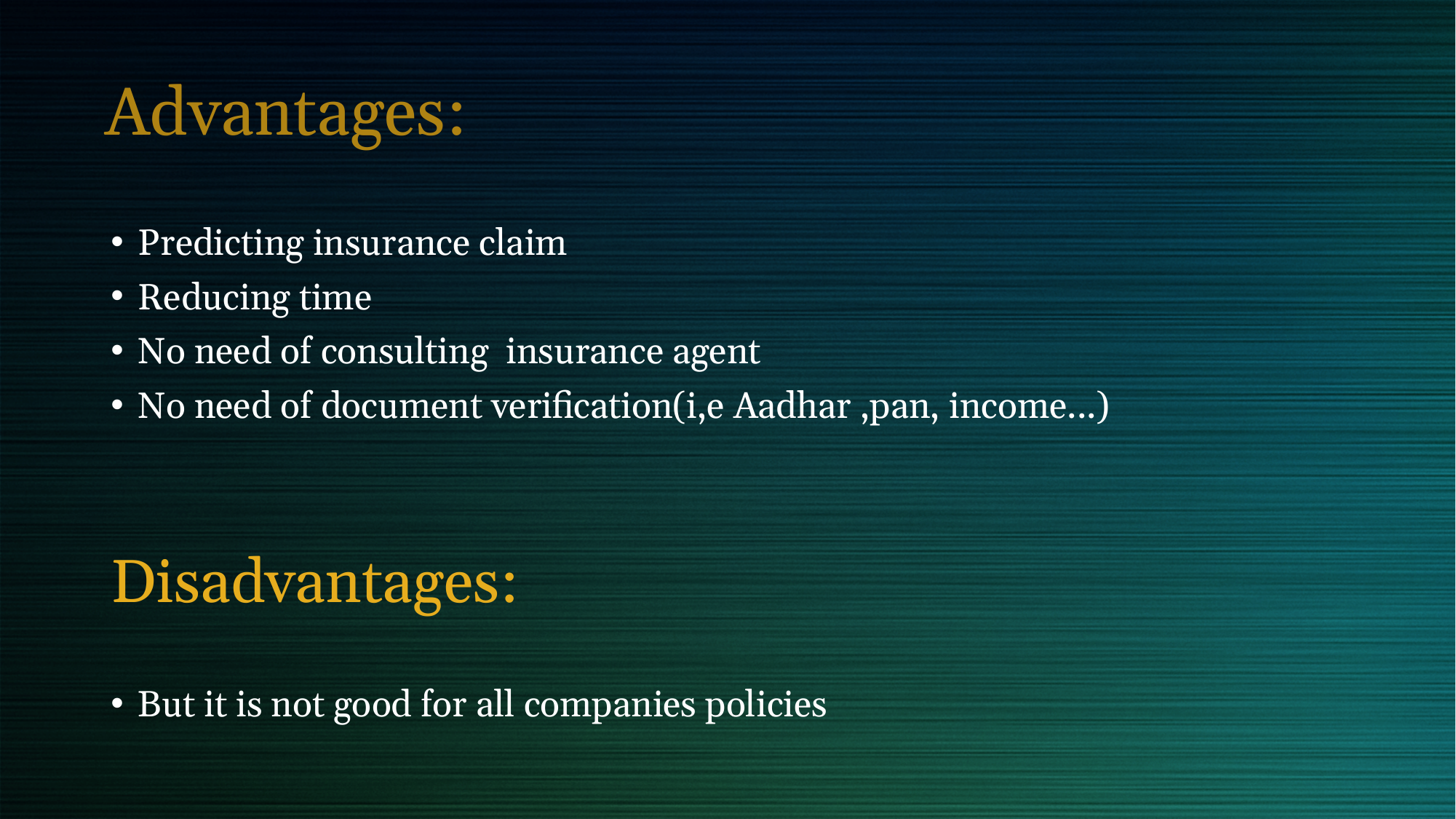

Advantages:
Predicting insurance claim
Reducing time
No need of consulting  insurance agent
No need of document verification(i,e Aadhar ,pan, income...)

Disadvantages:

But it is not good for all companies policies